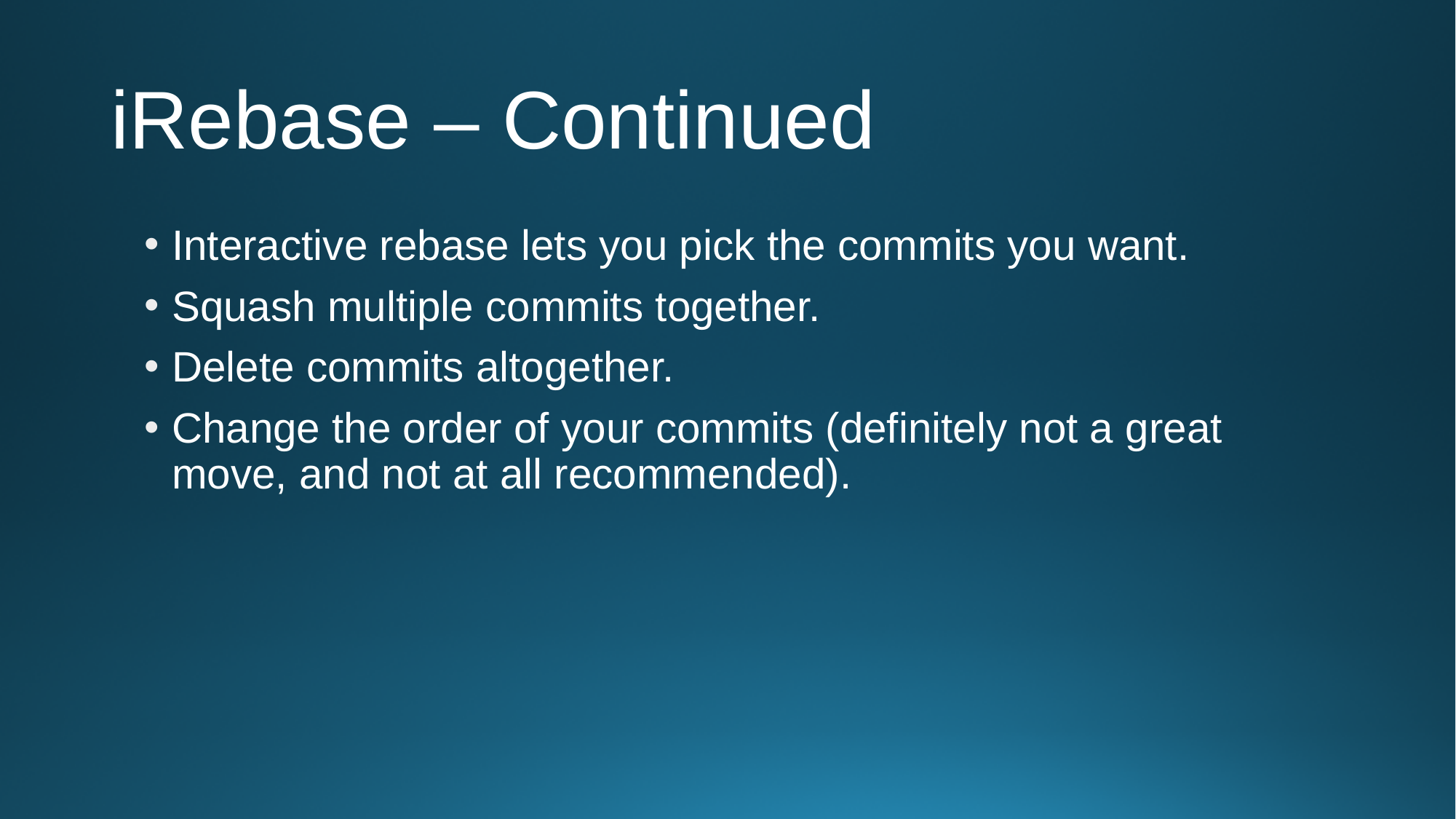

# iRebase – Continued
Interactive rebase lets you pick the commits you want.
Squash multiple commits together.
Delete commits altogether.
Change the order of your commits (definitely not a great move, and not at all recommended).